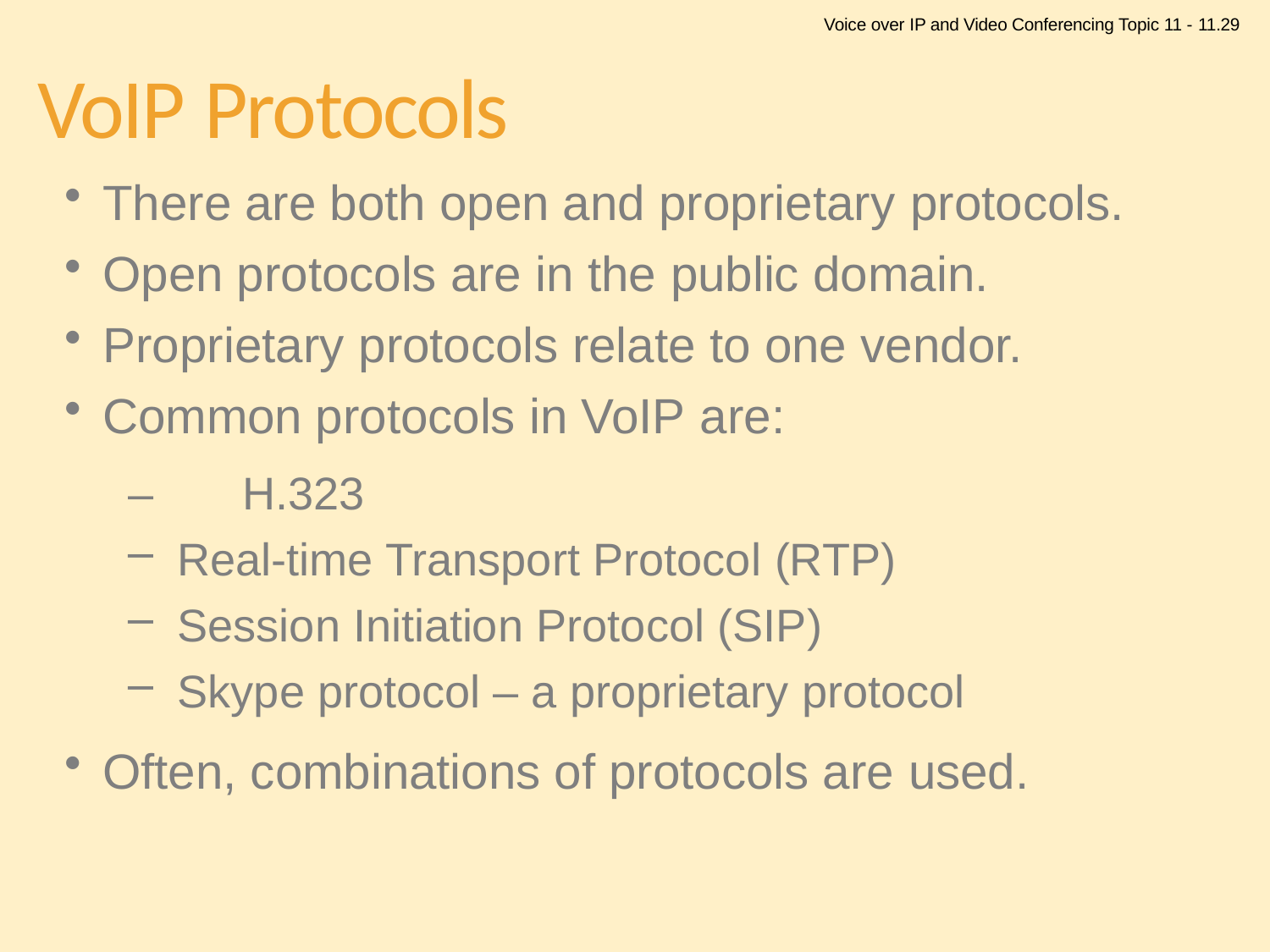

Voice over IP and Video Conferencing Topic 11 - 11.29
# VoIP Protocols
There are both open and proprietary protocols.
Open protocols are in the public domain.
Proprietary protocols relate to one vendor.
Common protocols in VoIP are:
–	H.323
Real-time Transport Protocol (RTP)
Session Initiation Protocol (SIP)
Skype protocol – a proprietary protocol
Often, combinations of protocols are used.